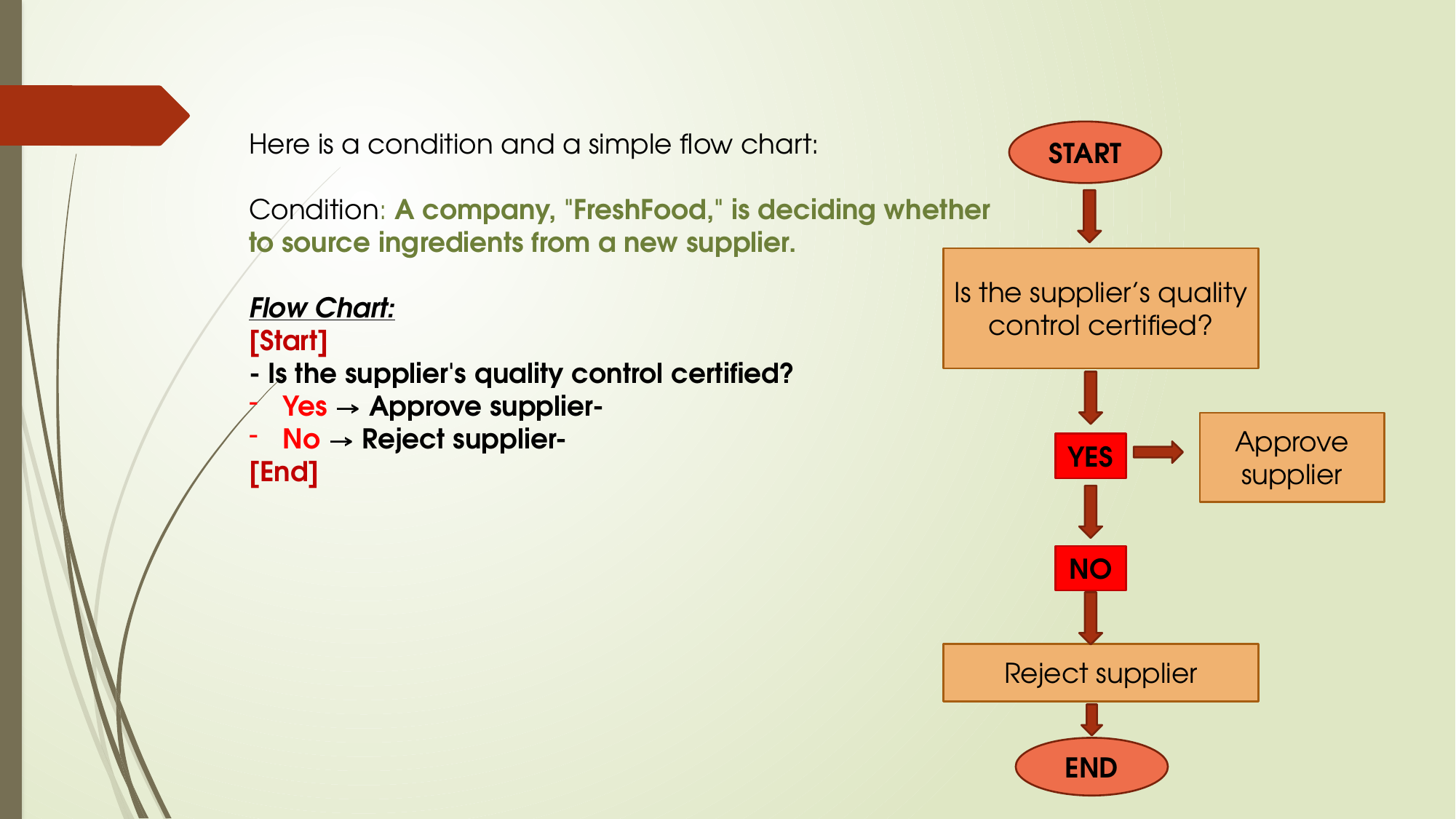

Here is a condition and a simple flow chart:

Condition: A company, "FreshFood," is deciding whether to source ingredients from a new supplier.

Flow Chart:
[Start]
- Is the supplier's quality control certified?
Yes → Approve supplier-
No → Reject supplier-
[End]

START

Is the supplier’s quality control certified?

Approve supplier
YES

NO

Reject supplier

END